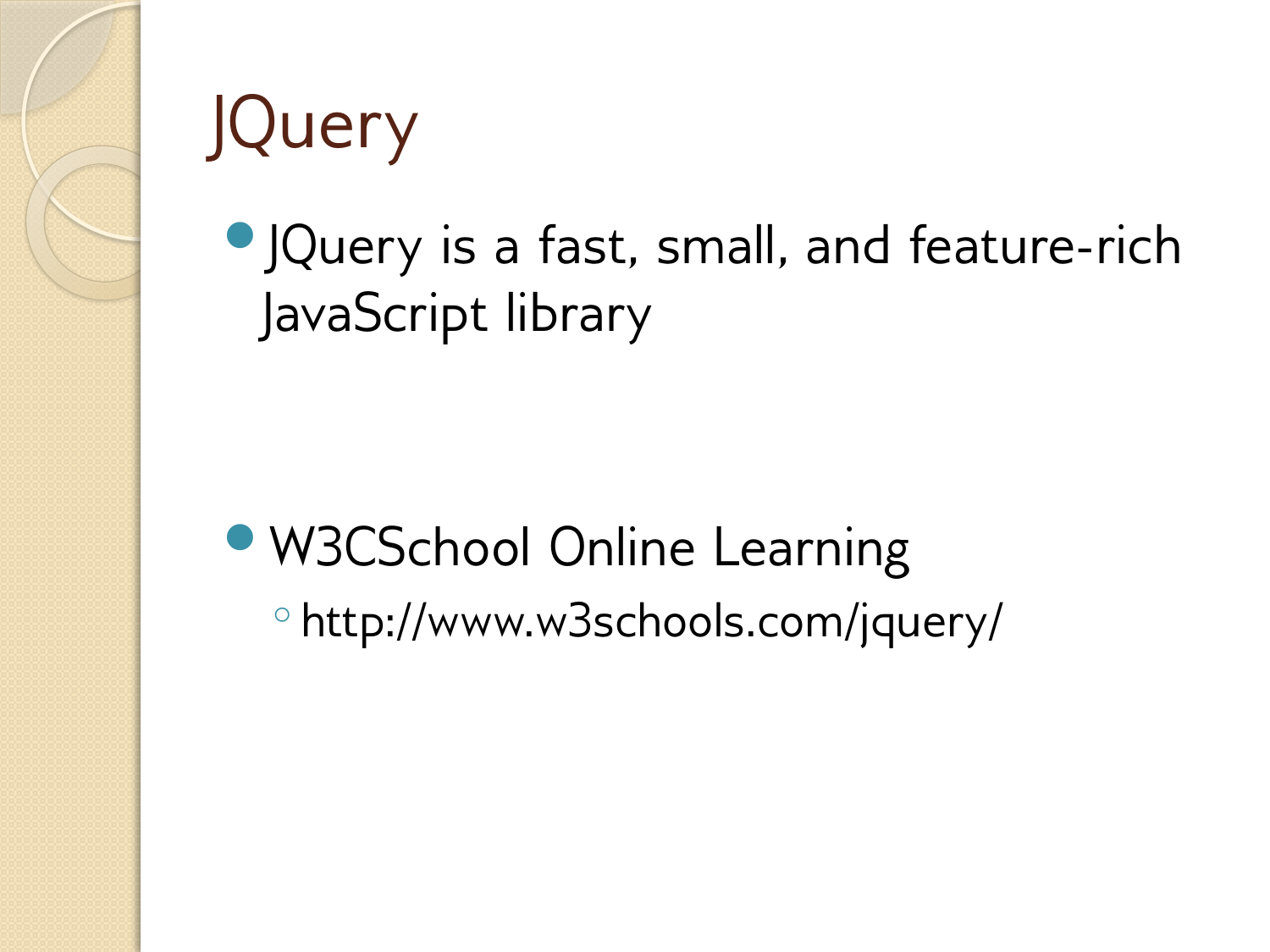

# JQuery
JQuery is a fast, small, and feature-rich JavaScript library

W3CSchool Online Learning
http://www.w3schools.com/jquery/